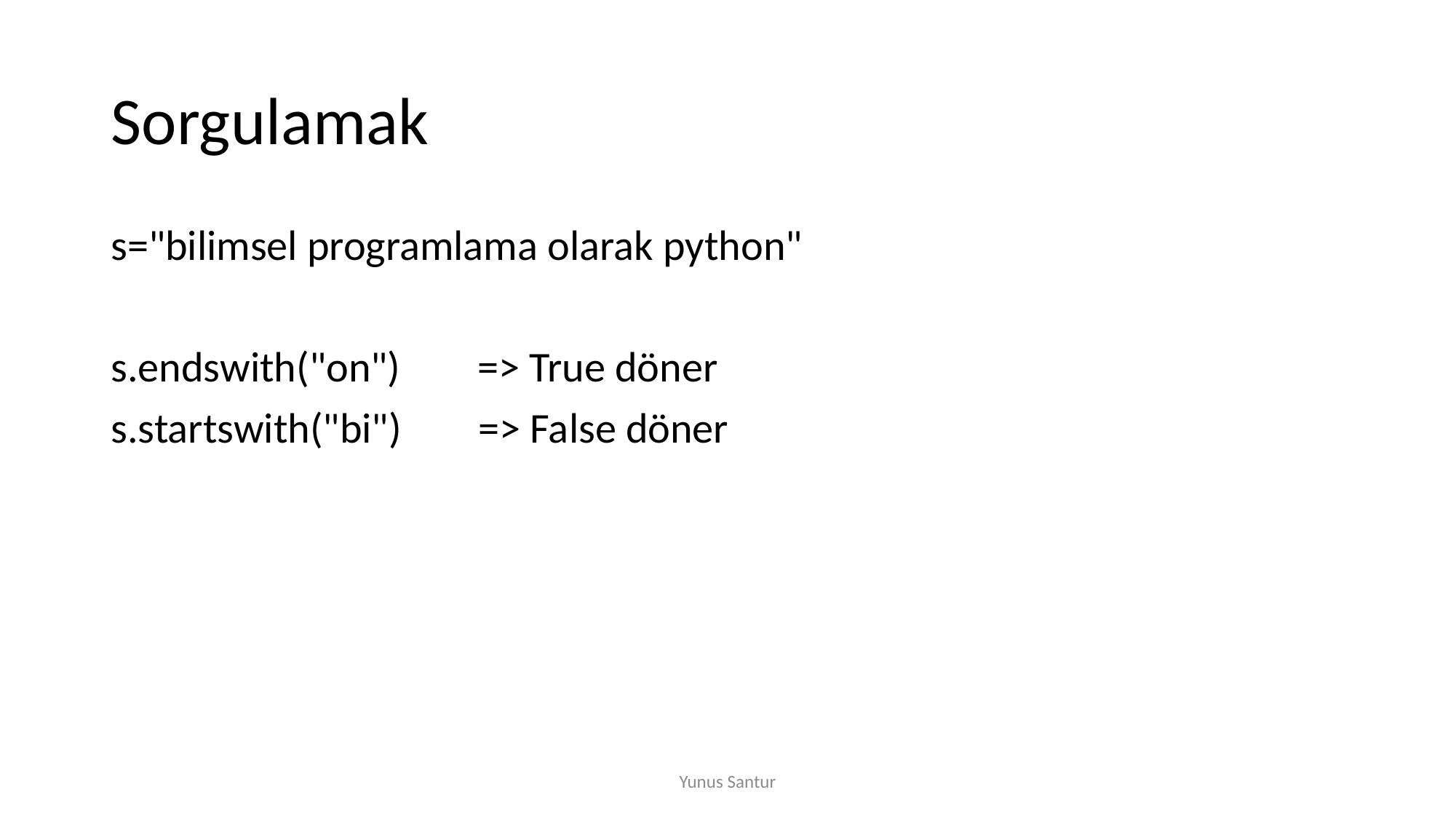

# Sorgulamak
s="bilimsel programlama olarak python"

s.endswith("on")        => True döner
s.startswith("bi")        => False döner

Yunus Santur